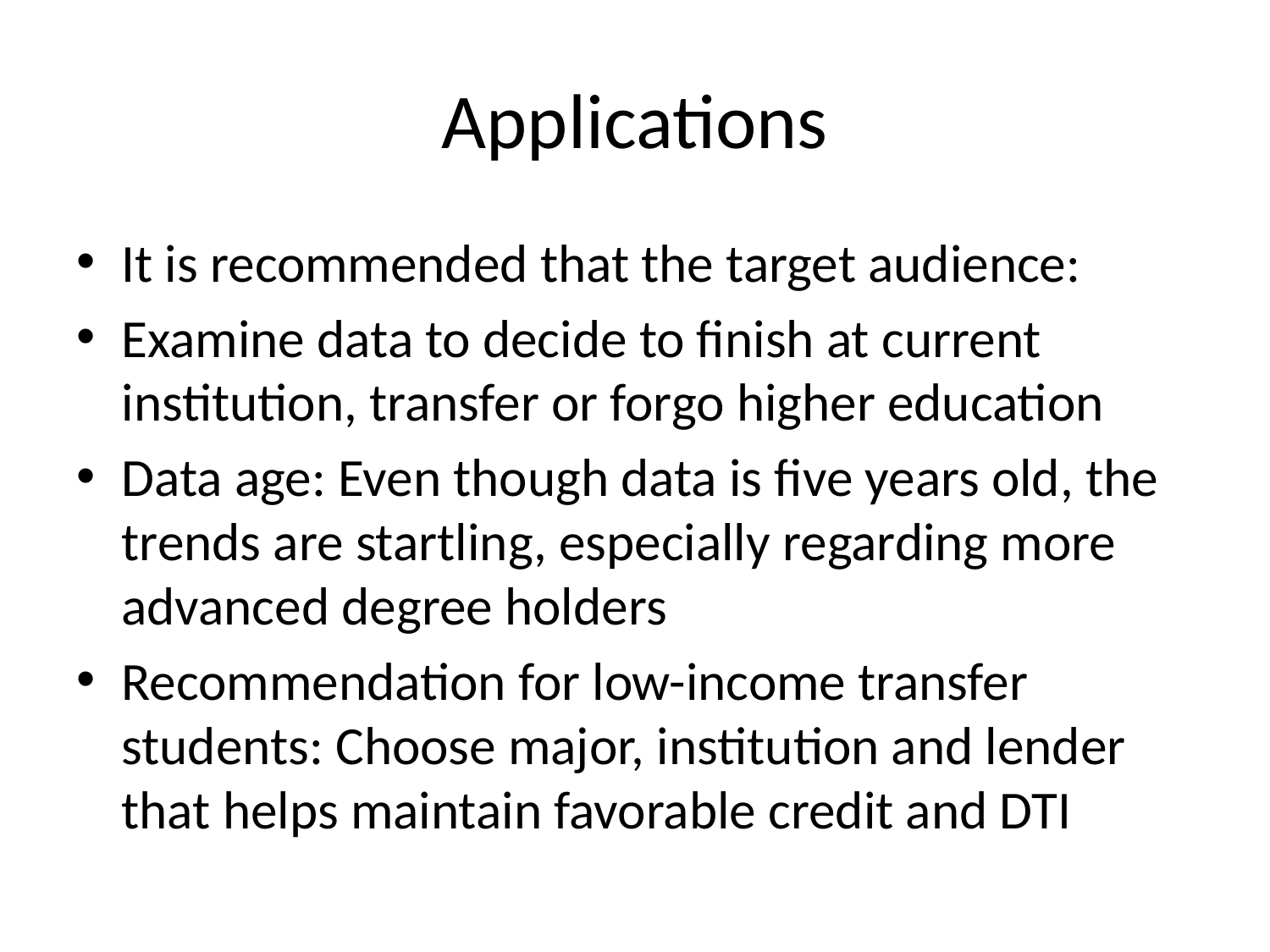

# Applications
It is recommended that the target audience:
Examine data to decide to finish at current institution, transfer or forgo higher education
Data age: Even though data is five years old, the trends are startling, especially regarding more advanced degree holders
Recommendation for low-income transfer students: Choose major, institution and lender that helps maintain favorable credit and DTI